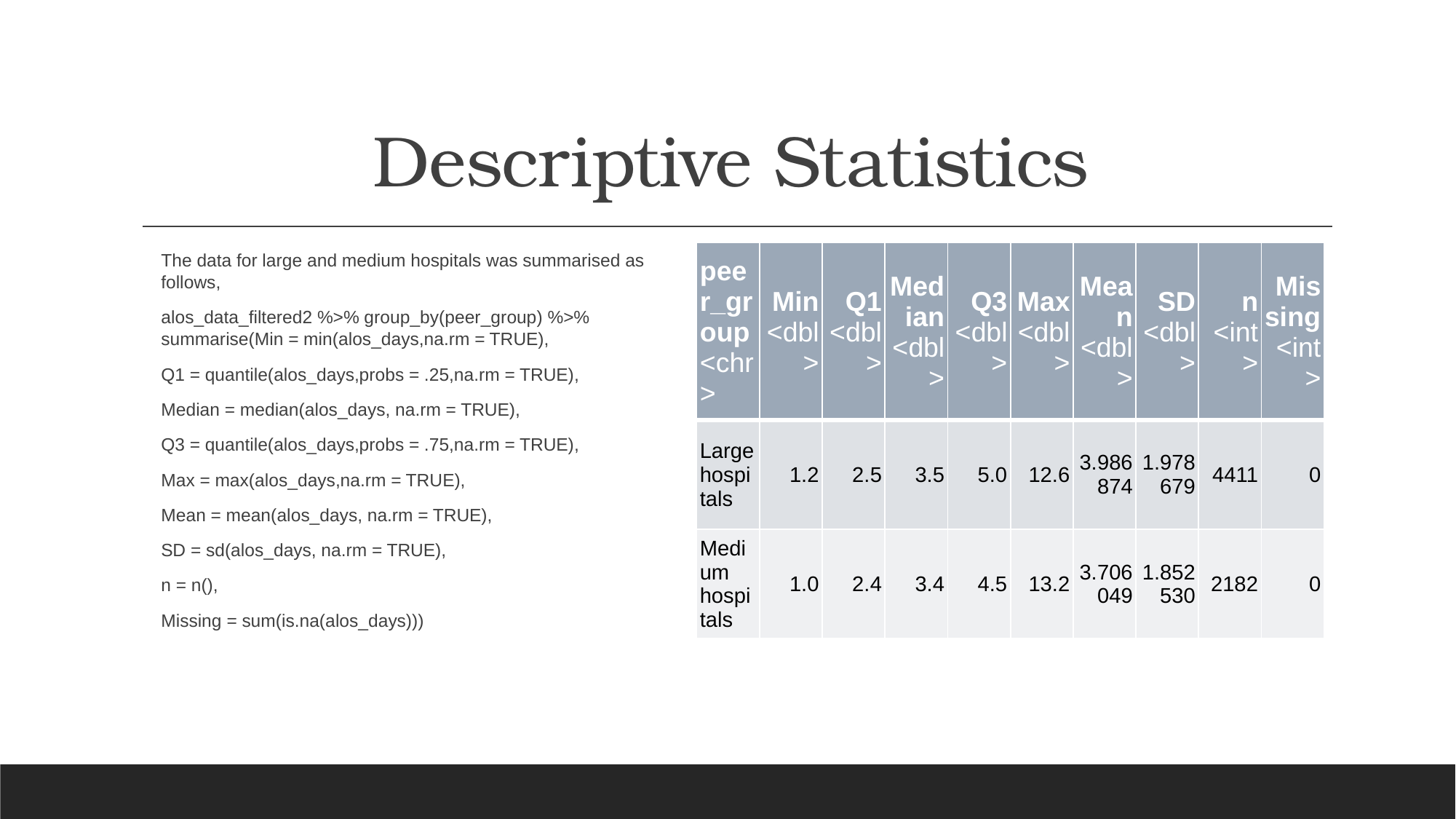

# Descriptive Statistics
The data for large and medium hospitals was summarised as follows,
alos_data_filtered2 %>% group_by(peer_group) %>% summarise(Min = min(alos_days,na.rm = TRUE),
Q1 = quantile(alos_days,probs = .25,na.rm = TRUE),
Median = median(alos_days, na.rm = TRUE),
Q3 = quantile(alos_days,probs = .75,na.rm = TRUE),
Max = max(alos_days,na.rm = TRUE),
Mean = mean(alos_days, na.rm = TRUE),
SD = sd(alos_days, na.rm = TRUE),
n = n(),
Missing = sum(is.na(alos_days)))

| peer\_group <chr> | Min <dbl> | Q1 <dbl> | Median <dbl> | Q3 <dbl> | Max <dbl> | Mean <dbl> | SD <dbl> | n <int> | Missing <int> |
| --- | --- | --- | --- | --- | --- | --- | --- | --- | --- |
| Large hospitals | 1.2 | 2.5 | 3.5 | 5.0 | 12.6 | 3.986874 | 1.978679 | 4411 | 0 |
| Medium hospitals | 1.0 | 2.4 | 3.4 | 4.5 | 13.2 | 3.706049 | 1.852530 | 2182 | 0 |